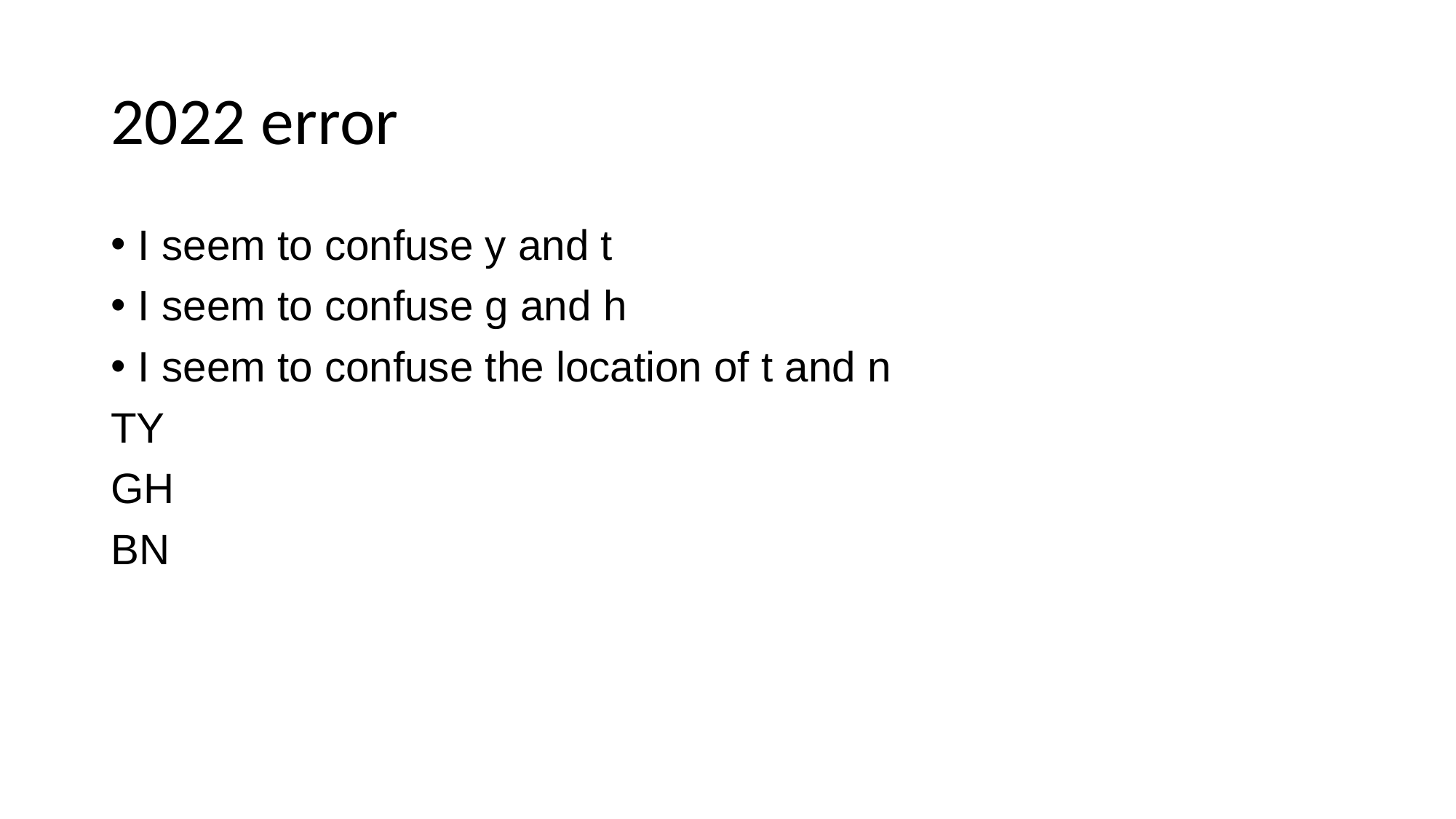

# 2022 error
I seem to confuse y and t
I seem to confuse g and h
I seem to confuse the location of t and n
TY
GH
BN